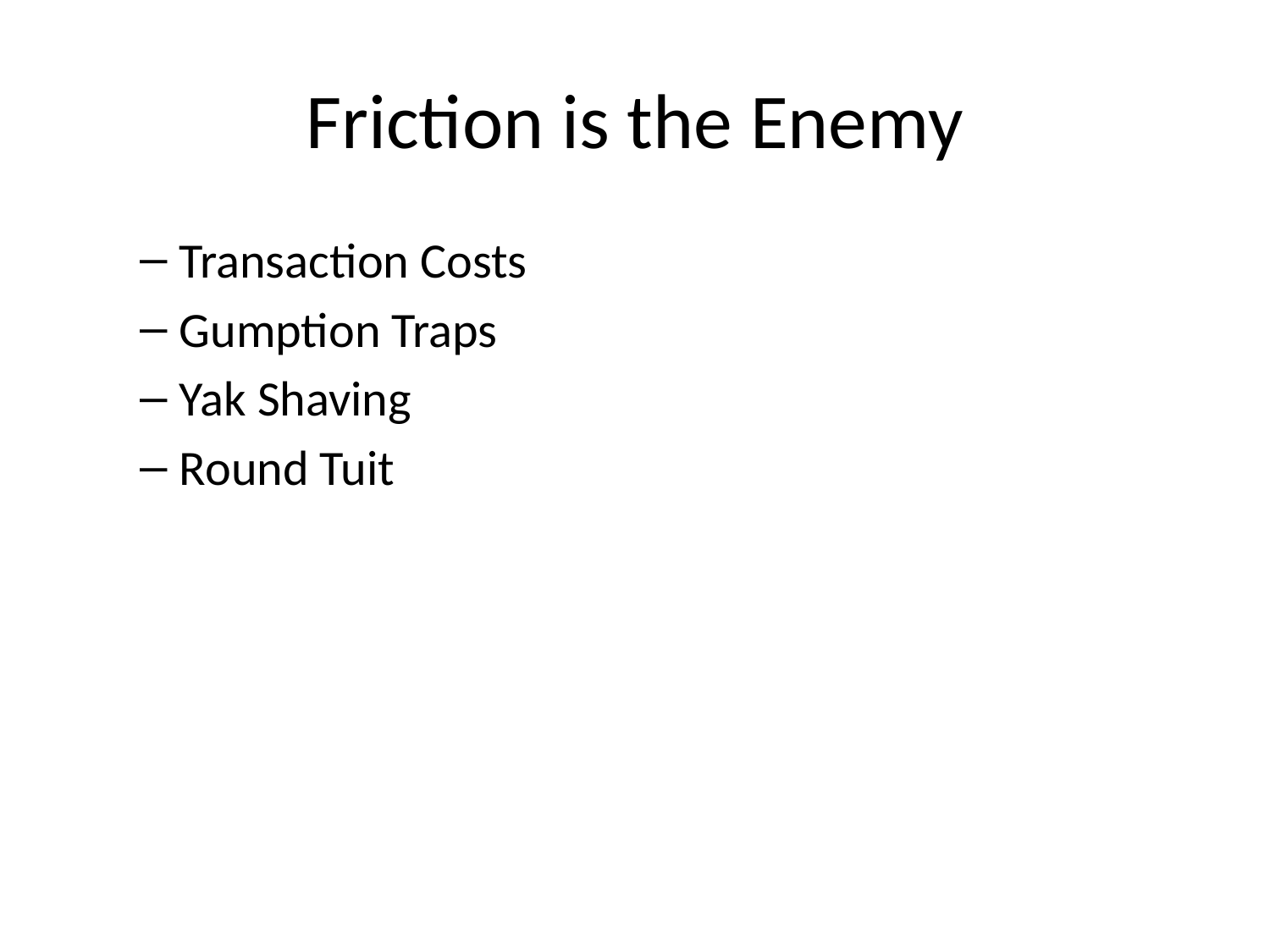

# Friction is the Enemy
Transaction Costs
Gumption Traps
Yak Shaving
Round Tuit